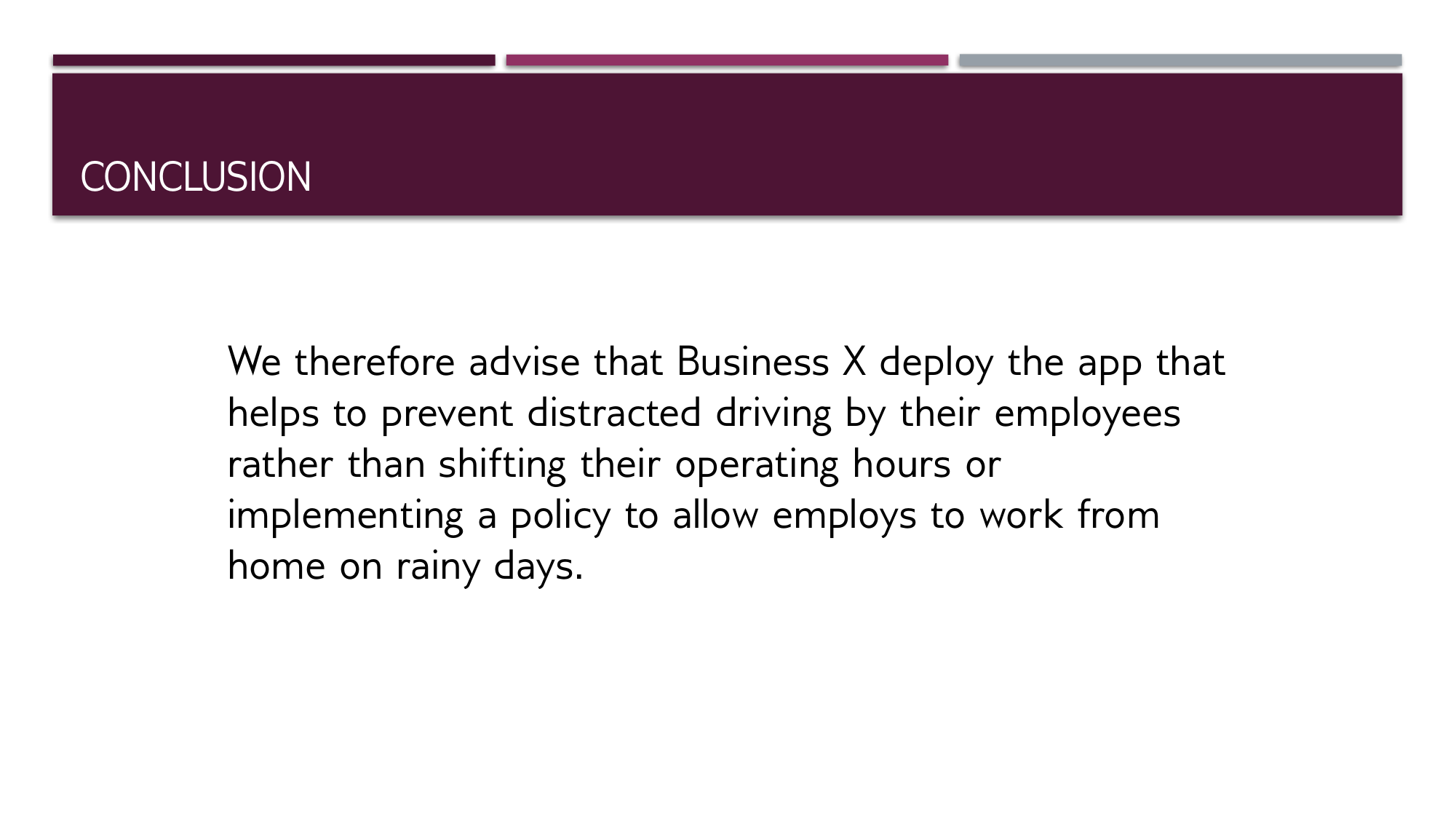

# Conclusion
We therefore advise that Business X deploy the app that helps to prevent distracted driving by their employees rather than shifting their operating hours or implementing a policy to allow employs to work from home on rainy days.